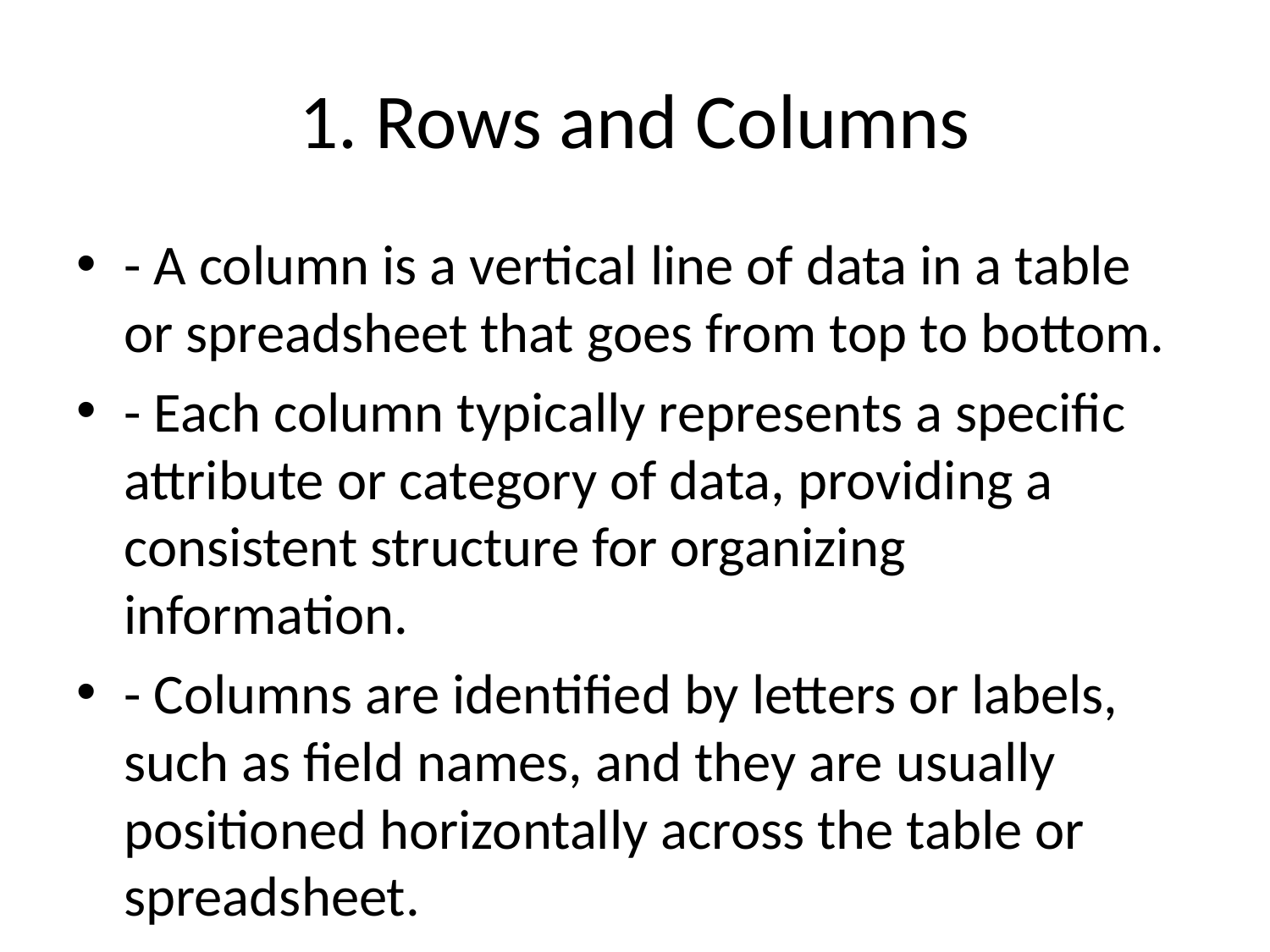

# 1. Rows and Columns
- A column is a vertical line of data in a table or spreadsheet that goes from top to bottom.
- Each column typically represents a specific attribute or category of data, providing a consistent structure for organizing information.
- Columns are identified by letters or labels, such as field names, and they are usually positioned horizontally across the table or spreadsheet.